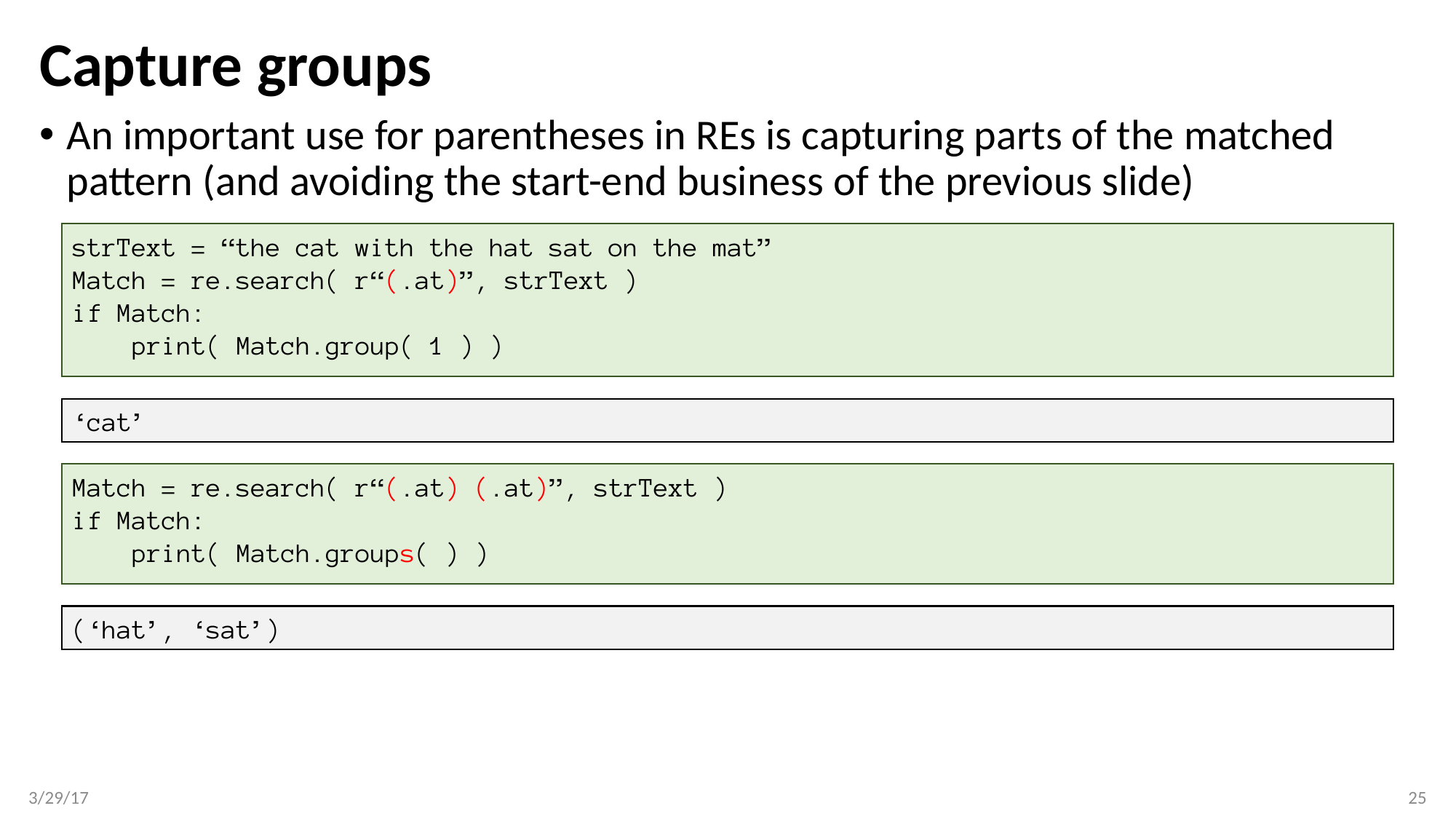

# Capture groups
An important use for parentheses in REs is capturing parts of the matched pattern (and avoiding the start-end business of the previous slide)
strText = “the cat with the hat sat on the mat”
Match = re.search( r“(.at)”, strText )
if Match:
    print( Match.group( 1 ) )
‘cat’
Match = re.search( r“(.at) (.at)”, strText )
if Match:
    print( Match.groups( ) )
(‘hat’, ‘sat’)
3/29/17
25